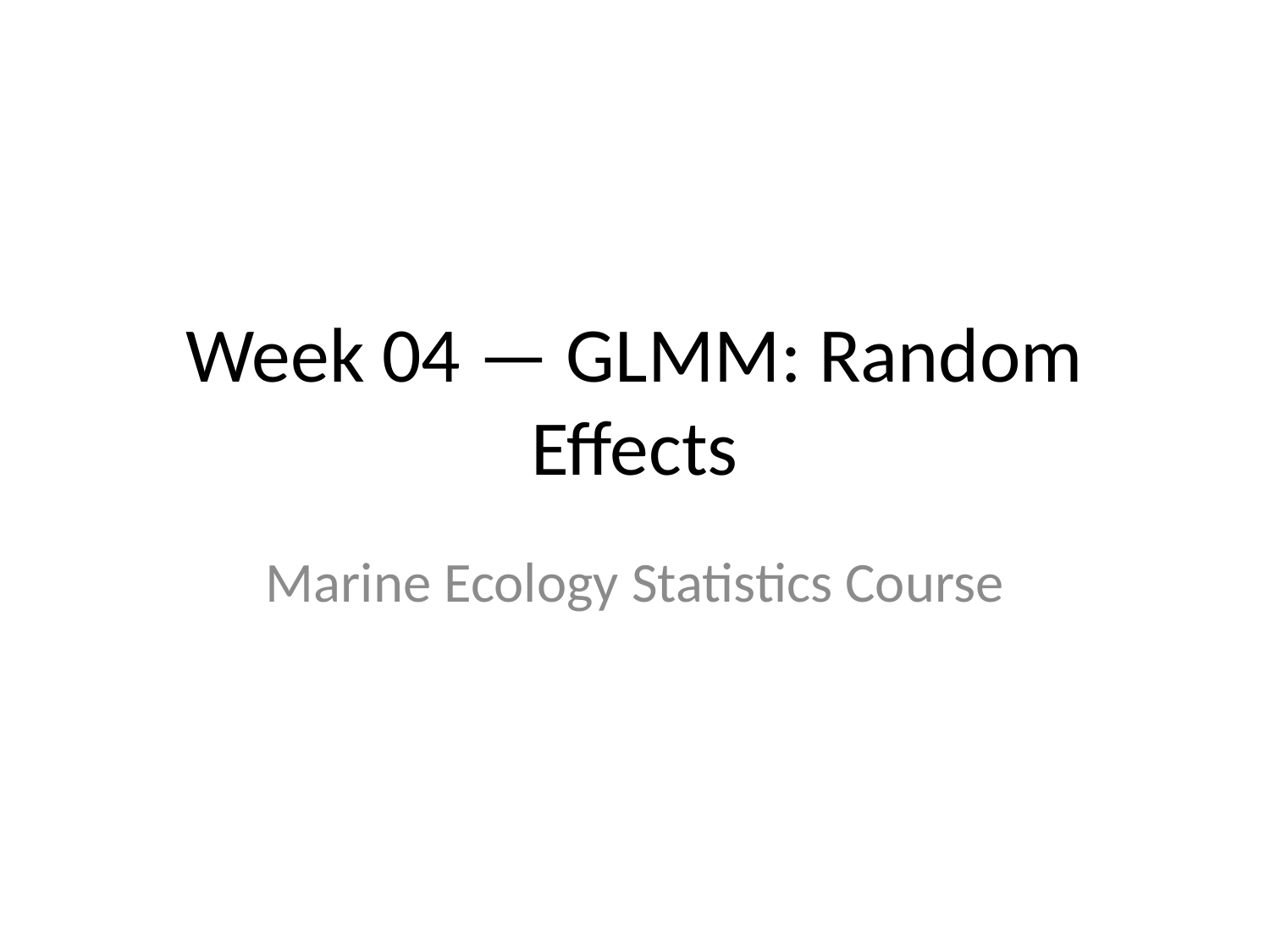

# Week 04 — GLMM: Random Effects
Marine Ecology Statistics Course